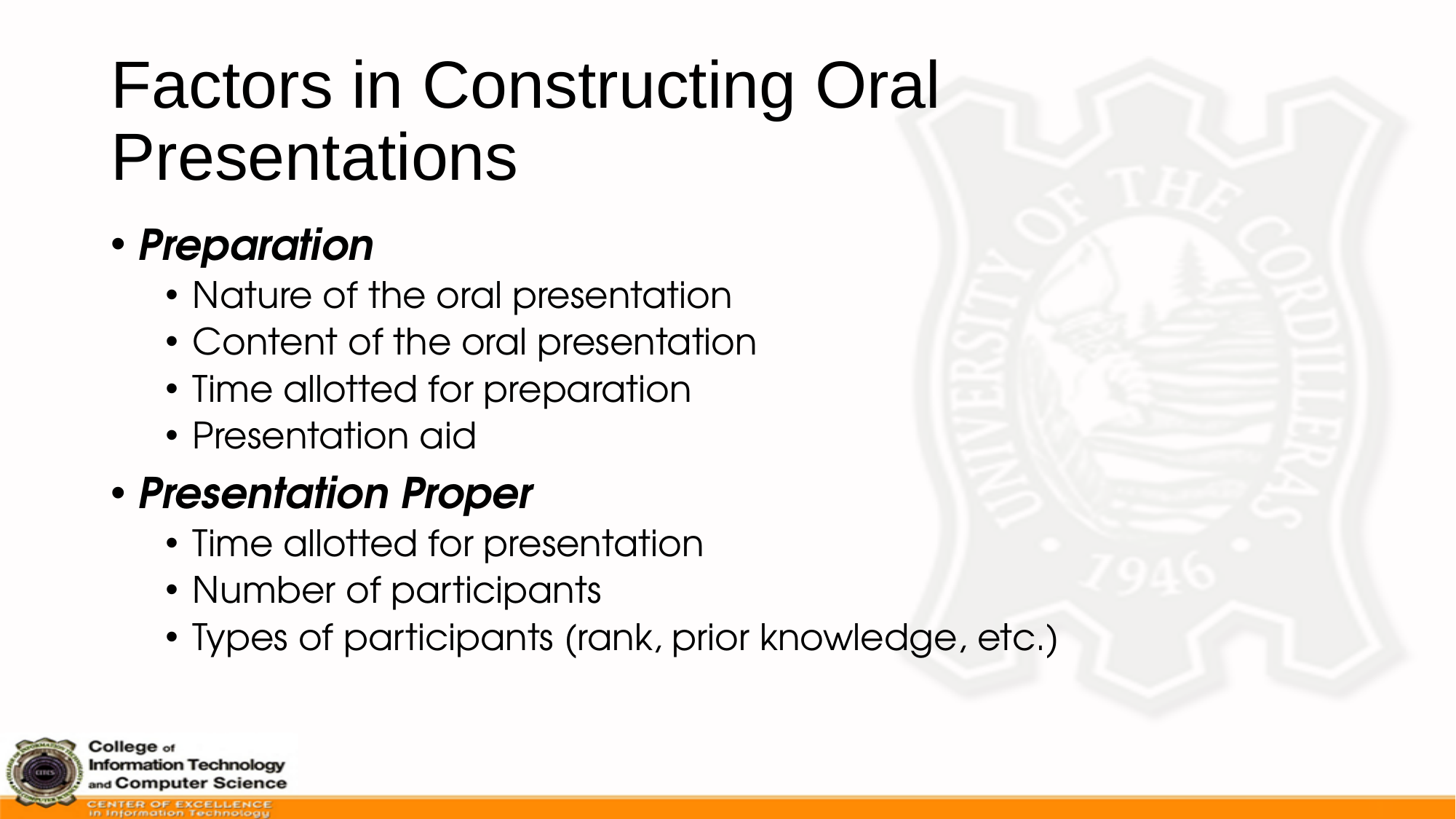

# Factors in Constructing Oral Presentations
Preparation
Nature of the oral presentation
Content of the oral presentation
Time allotted for preparation
Presentation aid
Presentation Proper
Time allotted for presentation
Number of participants
Types of participants (rank, prior knowledge, etc.)